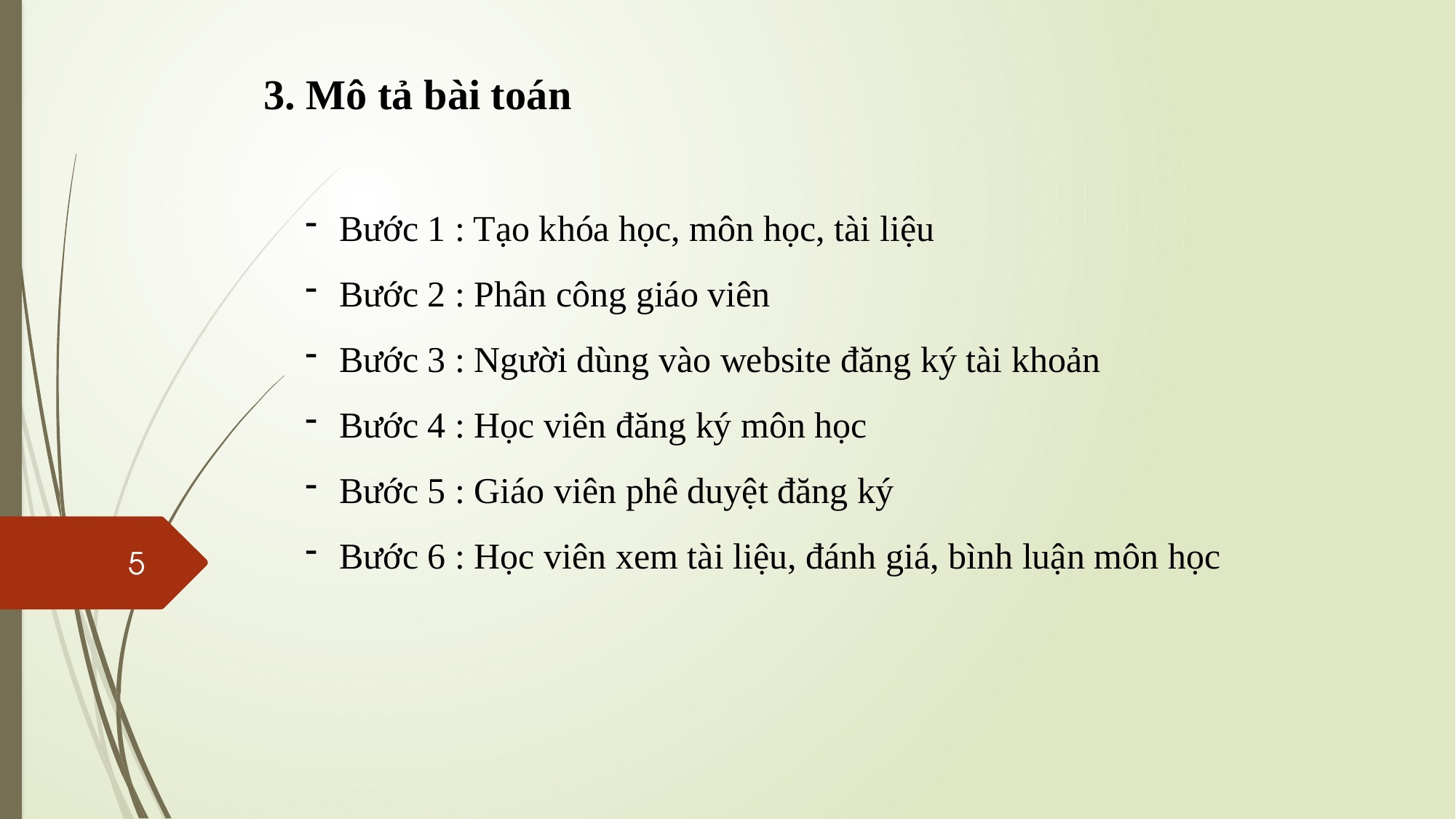

3. Mô tả bài toán
Bước 1 : Tạo khóa học, môn học, tài liệu
Bước 2 : Phân công giáo viên
Bước 3 : Người dùng vào website đăng ký tài khoản
Bước 4 : Học viên đăng ký môn học
Bước 5 : Giáo viên phê duyệt đăng ký
Bước 6 : Học viên xem tài liệu, đánh giá, bình luận môn học
5